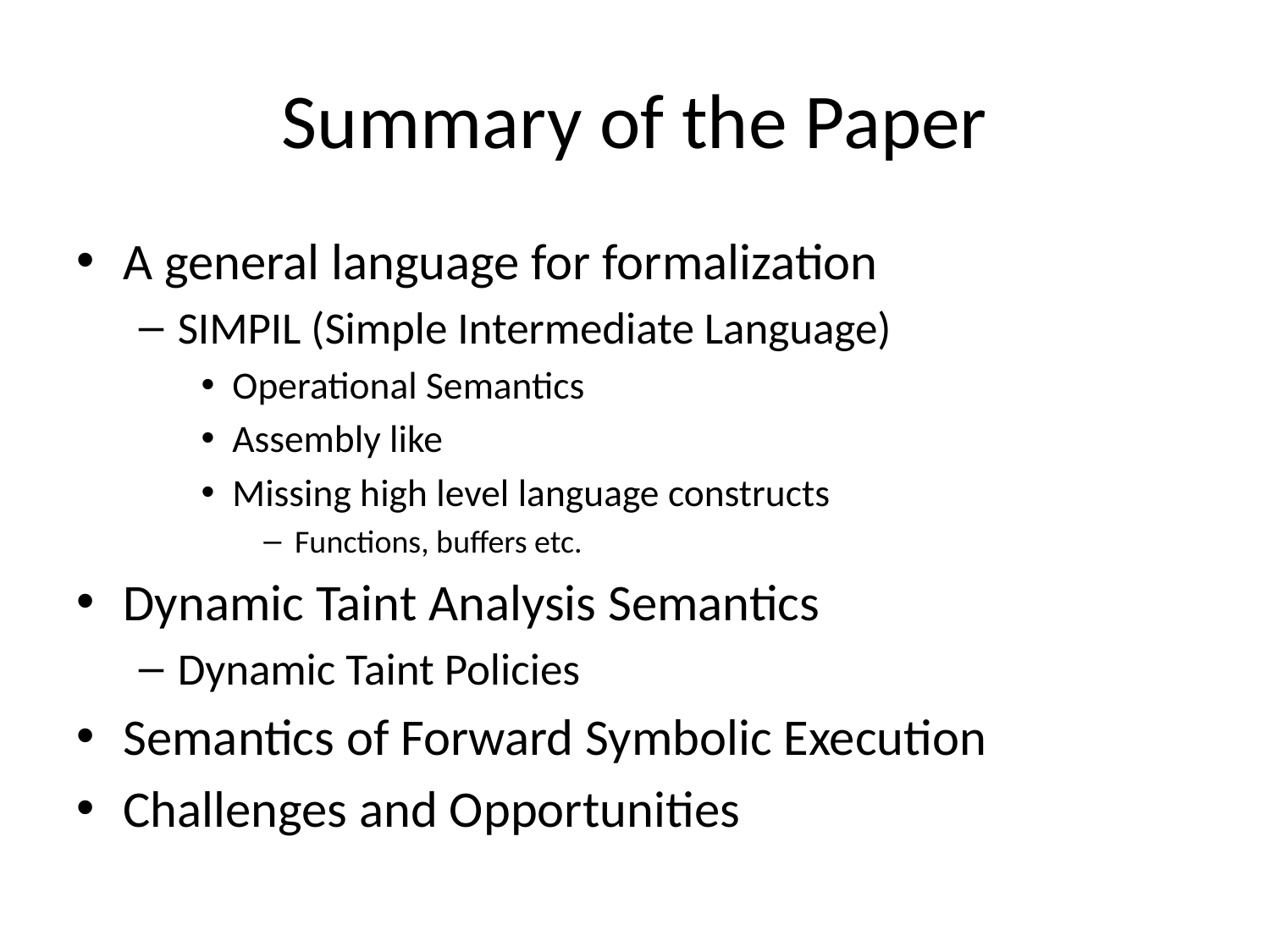

# Summary of the Paper
A general language for formalization
SIMPIL (Simple Intermediate Language)
Operational Semantics
Assembly like
Missing high level language constructs
Functions, buffers etc.
Dynamic Taint Analysis Semantics
Dynamic Taint Policies
Semantics of Forward Symbolic Execution
Challenges and Opportunities